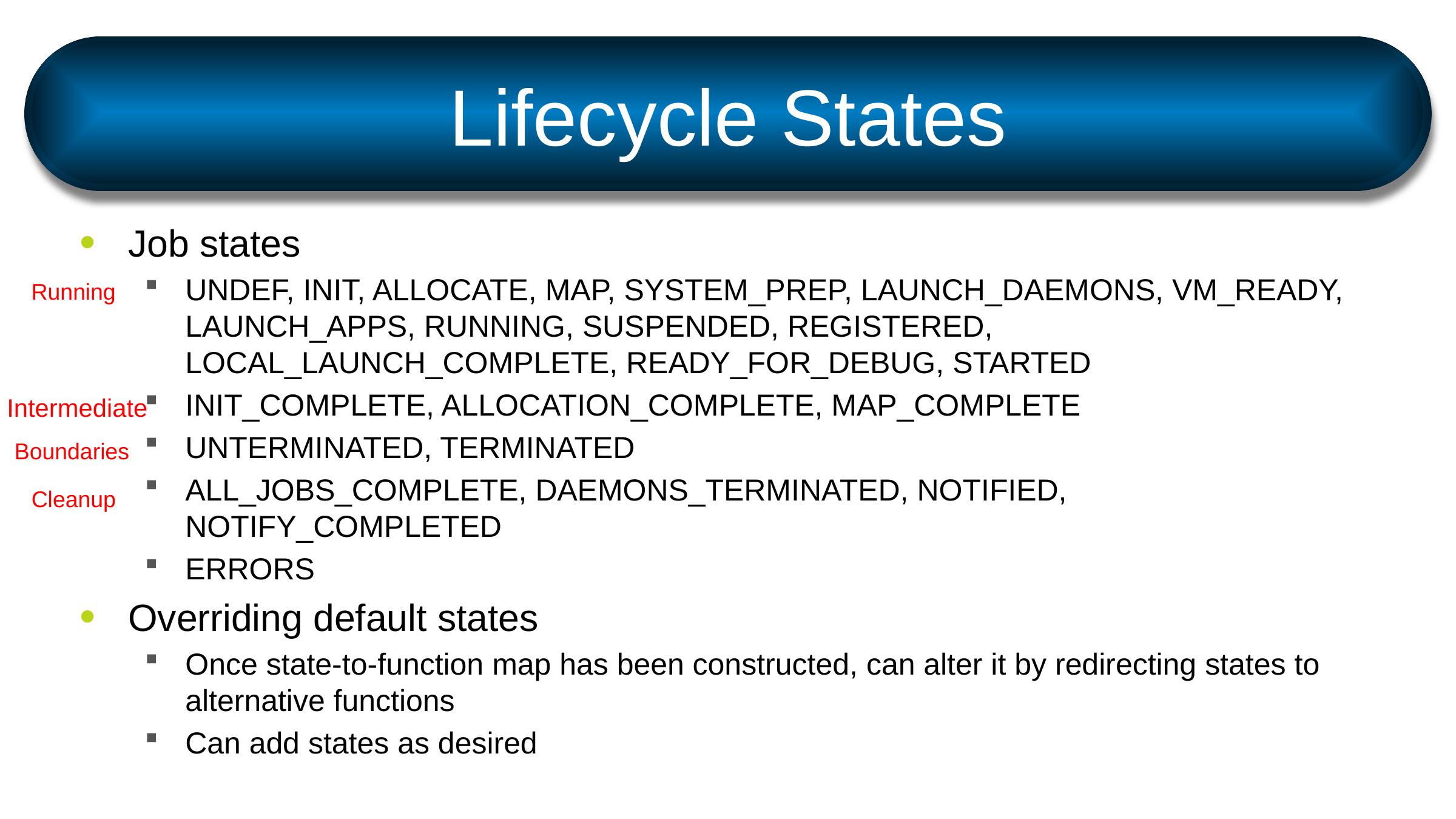

# Lifecycle States
Job states
UNDEF, INIT, ALLOCATE, MAP, SYSTEM_PREP, LAUNCH_DAEMONS, VM_READY, LAUNCH_APPS, RUNNING, SUSPENDED, REGISTERED, LOCAL_LAUNCH_COMPLETE, READY_FOR_DEBUG, STARTED
INIT_COMPLETE, ALLOCATION_COMPLETE, MAP_COMPLETE
UNTERMINATED, TERMINATED
ALL_JOBS_COMPLETE, DAEMONS_TERMINATED, NOTIFIED, NOTIFY_COMPLETED
ERRORS
Overriding default states
Once state-to-function map has been constructed, can alter it by redirecting states to alternative functions
Can add states as desired
Running
Intermediate
Boundaries
Cleanup